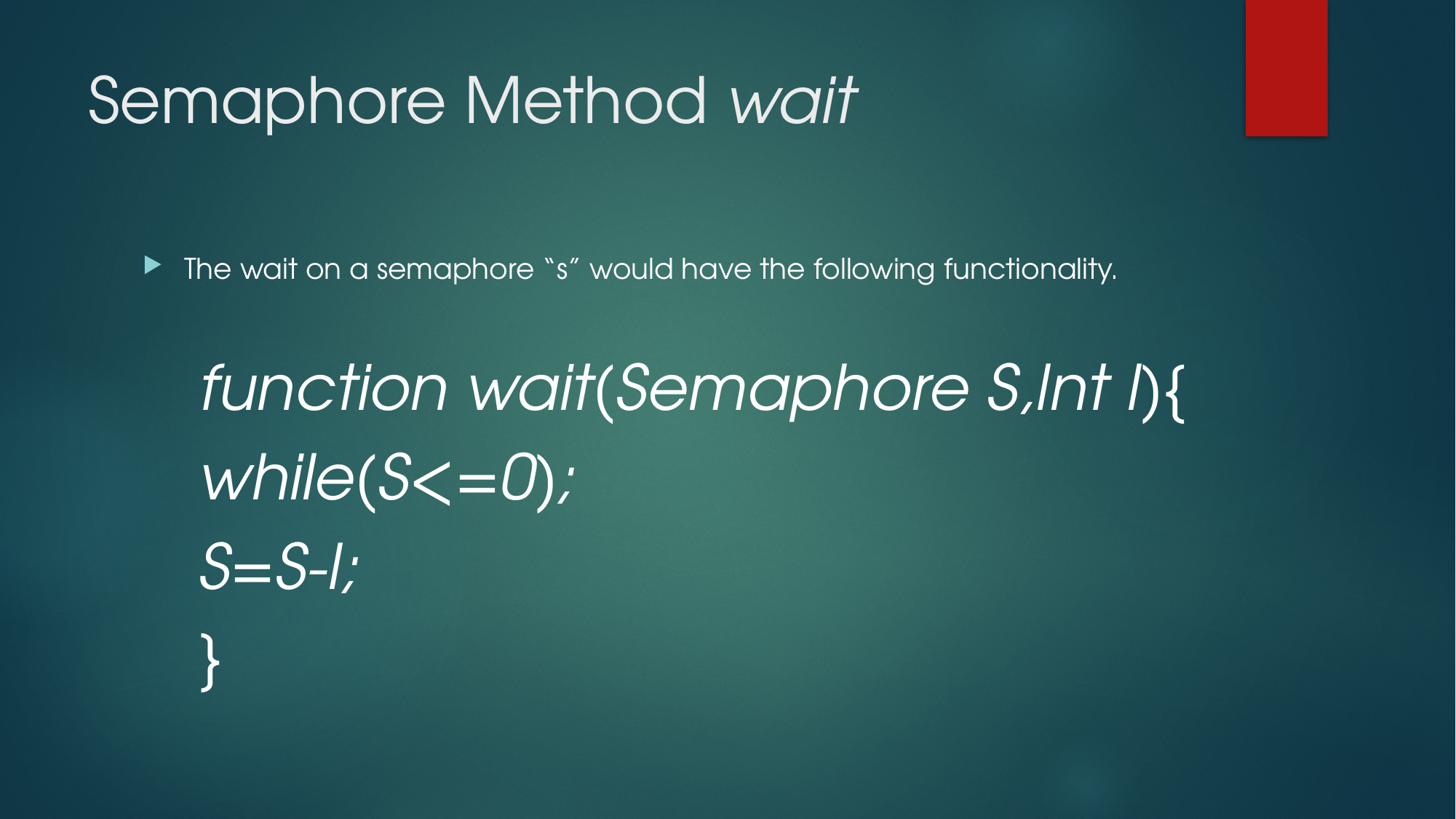

# Semaphore Method wait
The wait on a semaphore “s” would have the following functionality.

function wait(Semaphore S,Int I){
while(S<=0);
S=S-I;
}